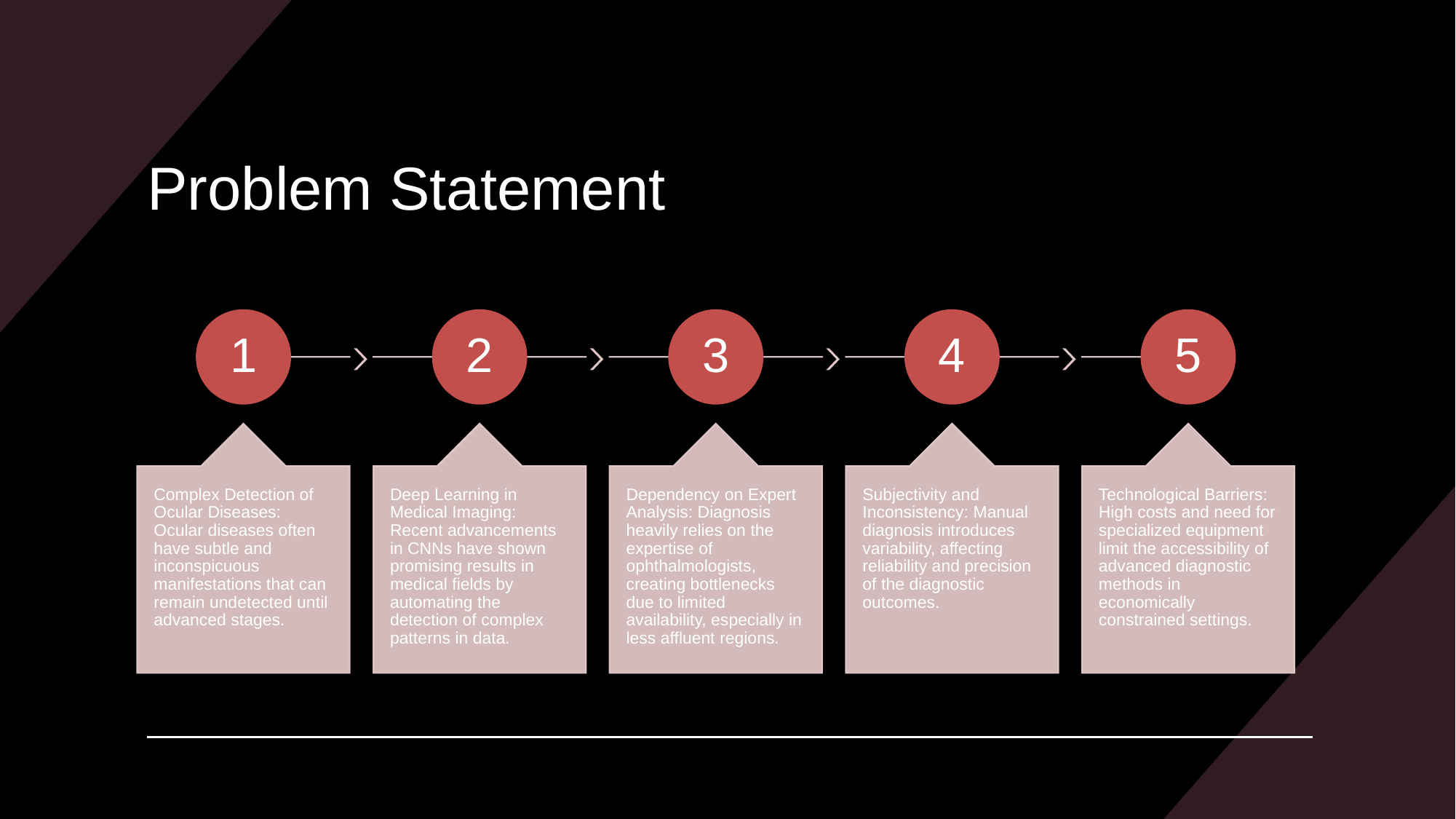

# Problem Statement
1
Complex Detection of Ocular Diseases: Ocular diseases often have subtle and inconspicuous manifestations that can remain undetected until advanced stages.
2
Deep Learning in Medical Imaging: Recent advancements in CNNs have shown promising results in medical fields by automating the detection of complex patterns in data.
3
Dependency on Expert Analysis: Diagnosis heavily relies on the expertise of ophthalmologists, creating bottlenecks due to limited availability, especially in less affluent regions.
4
Subjectivity and Inconsistency: Manual diagnosis introduces variability, affecting reliability and precision of the diagnostic outcomes.
5
Technological Barriers: High costs and need for specialized equipment limit the accessibility of advanced diagnostic methods in economically constrained settings.